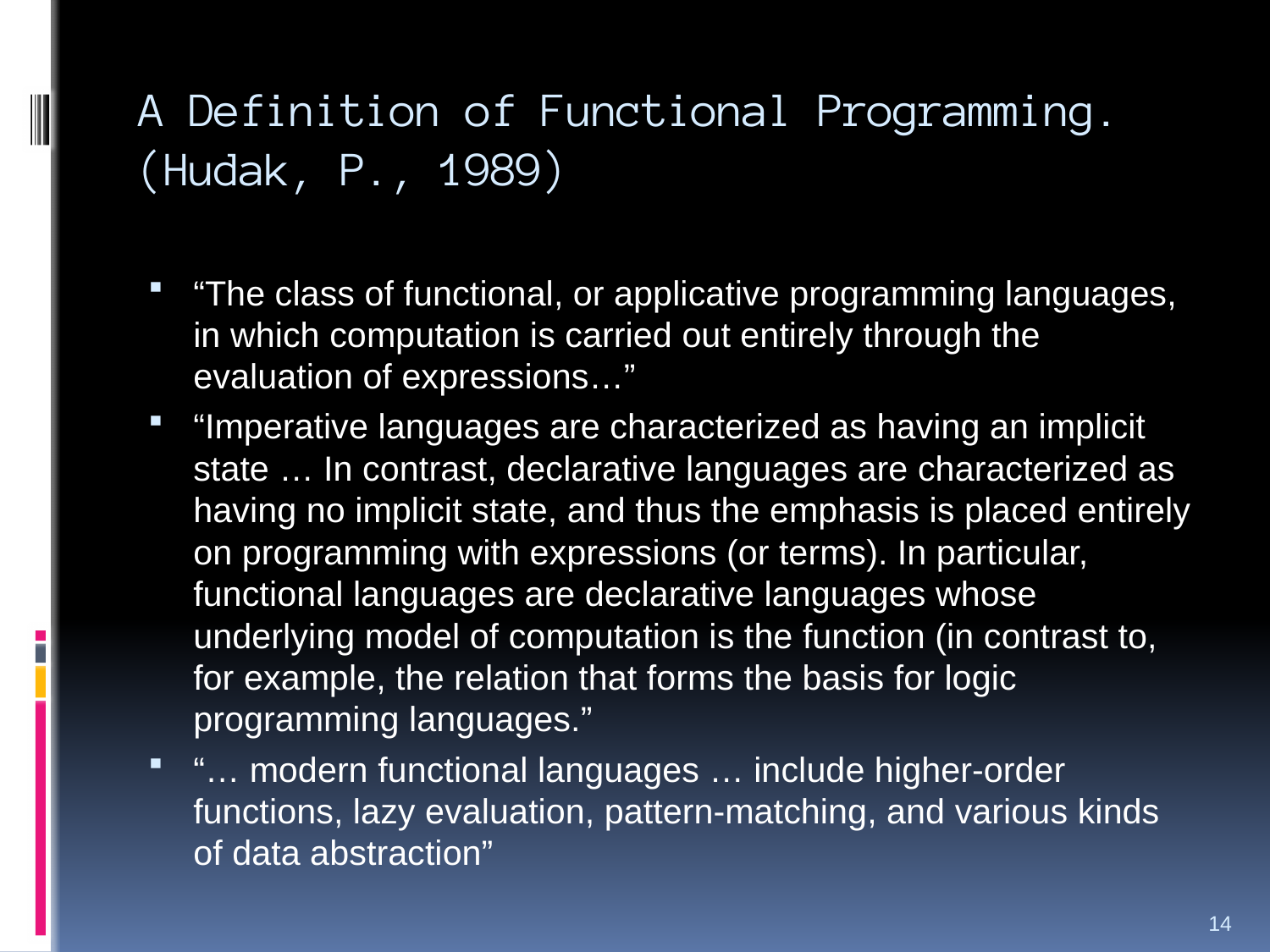

# A Definition of Functional Programming. (Hudak, P., 1989)
“The class of functional, or applicative programming languages, in which computation is carried out entirely through the evaluation of expressions…”
“Imperative languages are characterized as having an implicit state … In contrast, declarative languages are characterized as having no implicit state, and thus the emphasis is placed entirely on programming with expressions (or terms). In particular, functional languages are declarative languages whose underlying model of computation is the function (in contrast to, for example, the relation that forms the basis for logic programming languages.”
“… modern functional languages … include higher-order functions, lazy evaluation, pattern-matching, and various kinds of data abstraction”

14